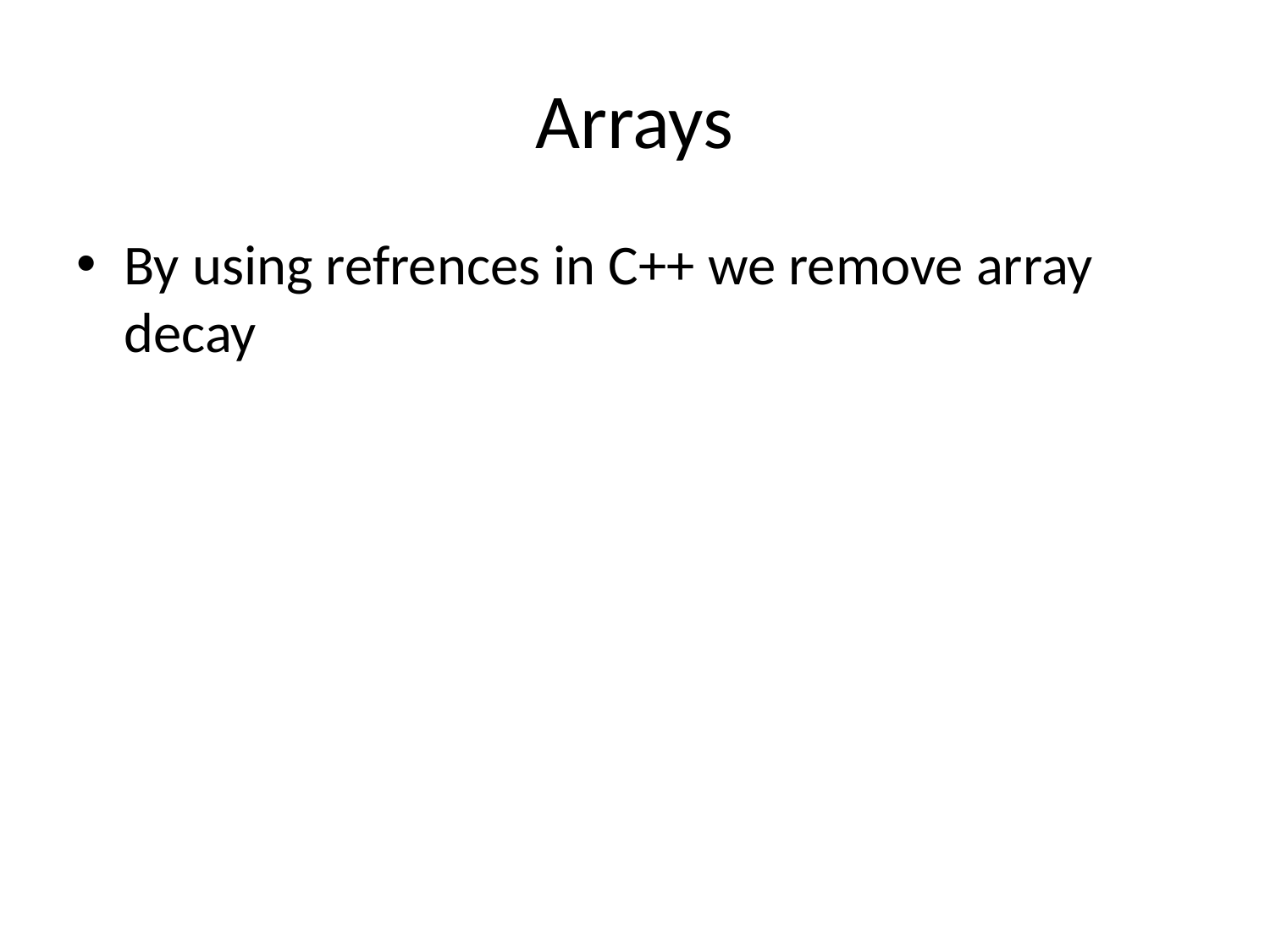

# Arrays
By using refrences in C++ we remove array decay